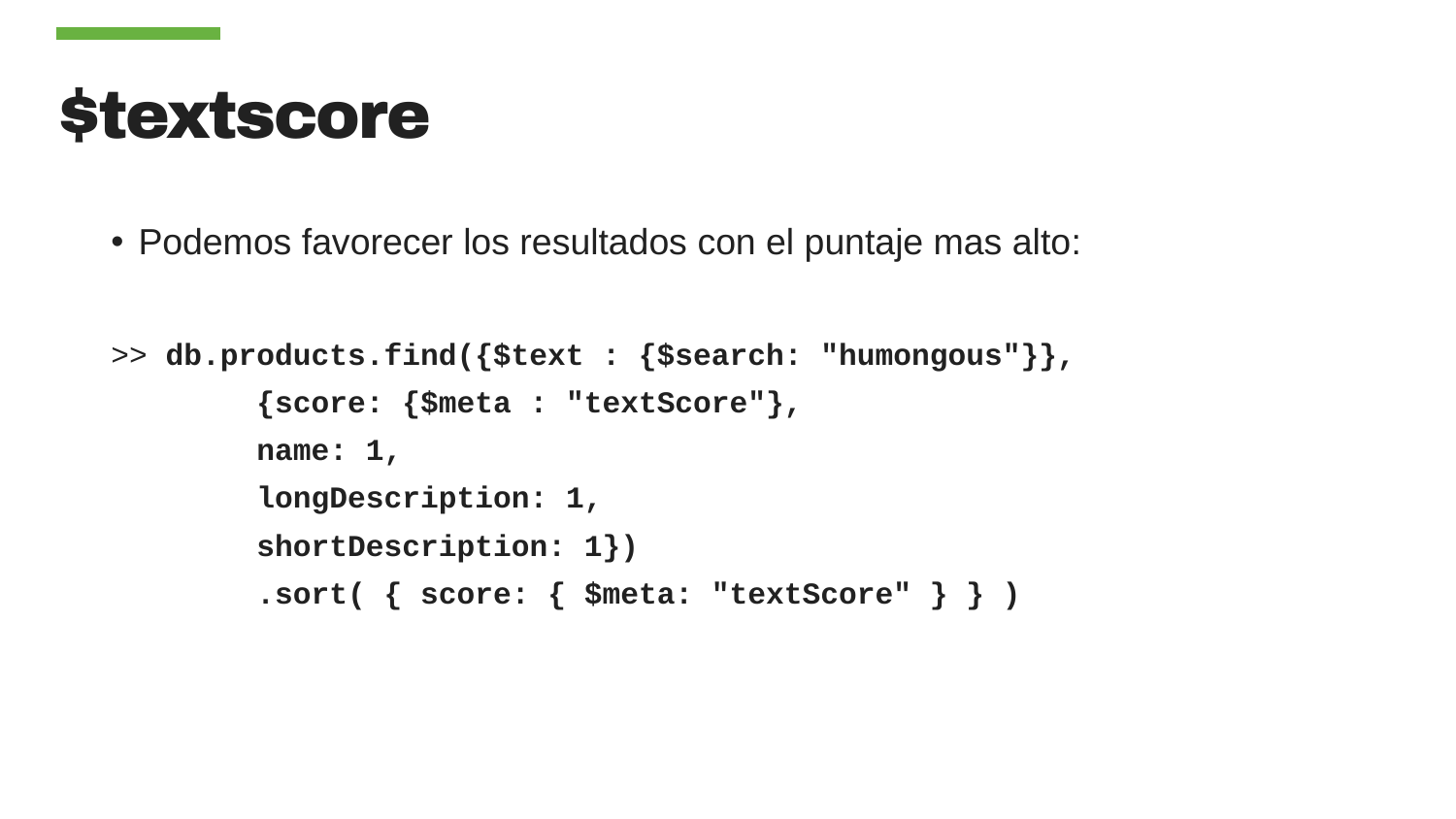

# $textscore
Podemos favorecer los resultados con el puntaje mas alto:

>> db.products.find({$text : {$search: "humongous"}},
	{score: {$meta : "textScore"},
	name: 1,
	longDescription: 1,
	shortDescription: 1})
	.sort( { score: { $meta: "textScore" } } )